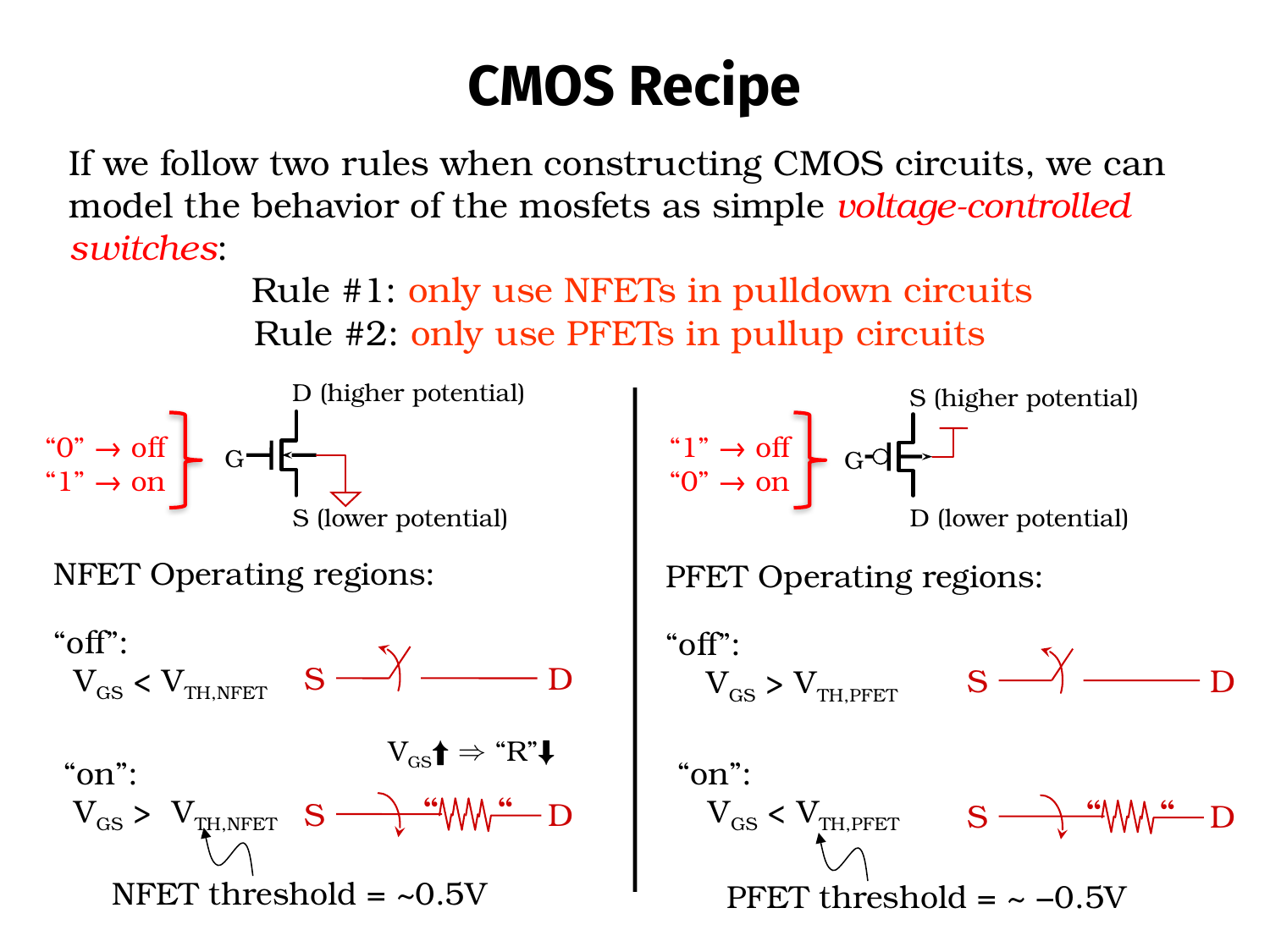

# CMOS Recipe
If we follow two rules when constructing CMOS circuits, we can model the behavior of the mosfets as simple voltage-controlled switches:
Rule #1: only use NFETs in pulldown circuits
Rule #2: only use PFETs in pullup circuits
D (higher potential)

S (higher potential)

G

D (lower potential)

“0” → off
“1” → on

“1” → off
“0” → on
G

S (lower potential)
NFET Operating regions:

“off”:
  VGS < VTH,NFET

S
D

PFET Operating regions:

“off”:
    VGS > VTH,PFET

S
D

VGS⬆︎ ⇒ “R”⬇︎
 “on”:
  VGS >  VTH,NFET
“
“
S
D

NFET threshold = ~0.5V
“on”:
   VGS < VTH,PFET
“
“
S
D

PFET threshold = ~ −0.5V